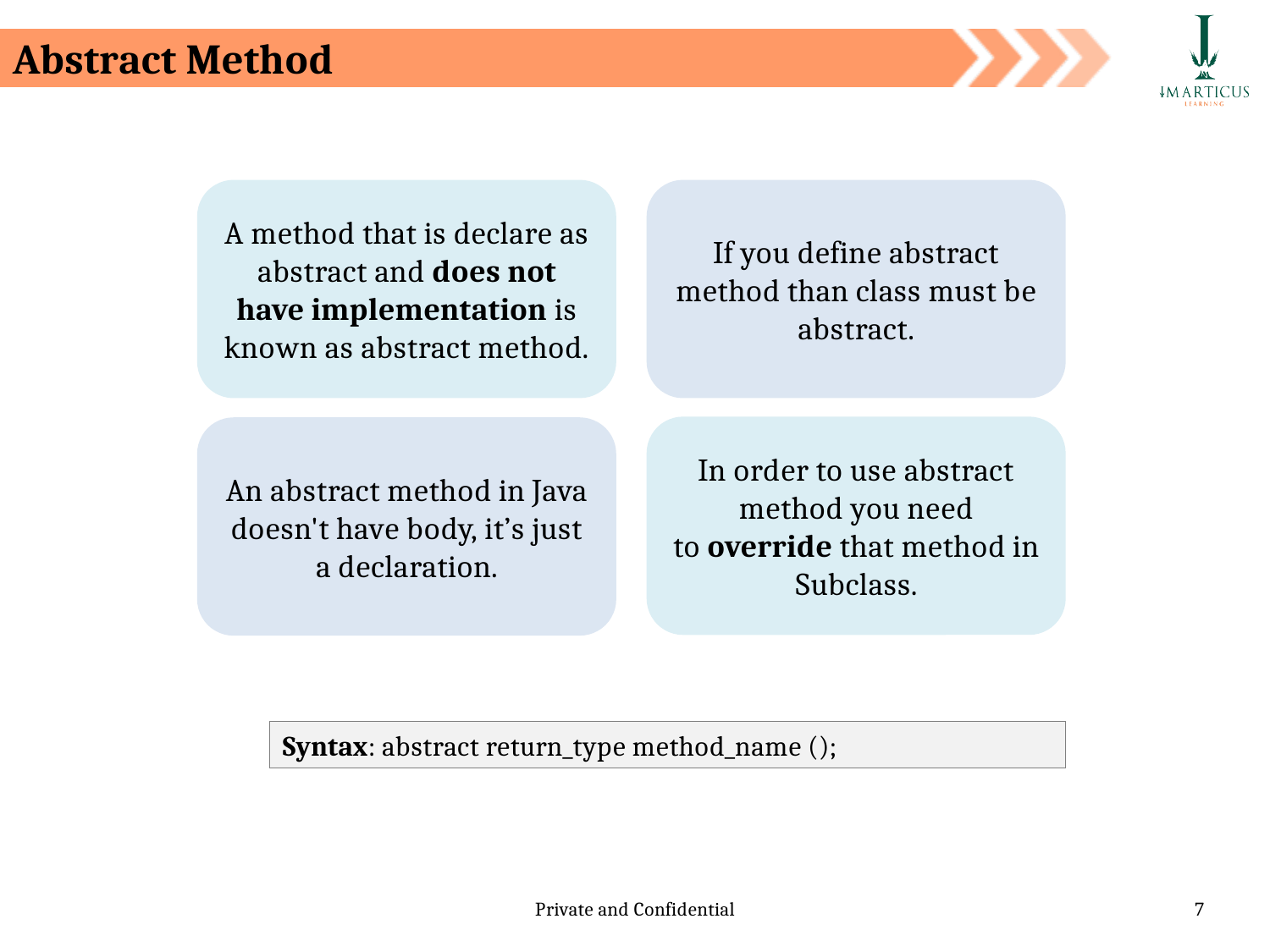

Abstract Method
A method that is declare as abstract and does not have implementation is known as abstract method.
If you define abstract method than class must be abstract.
In order to use abstract method you need to override that method in Subclass.
An abstract method in Java doesn't have body, it’s just a declaration.
Syntax: abstract return_type method_name ();